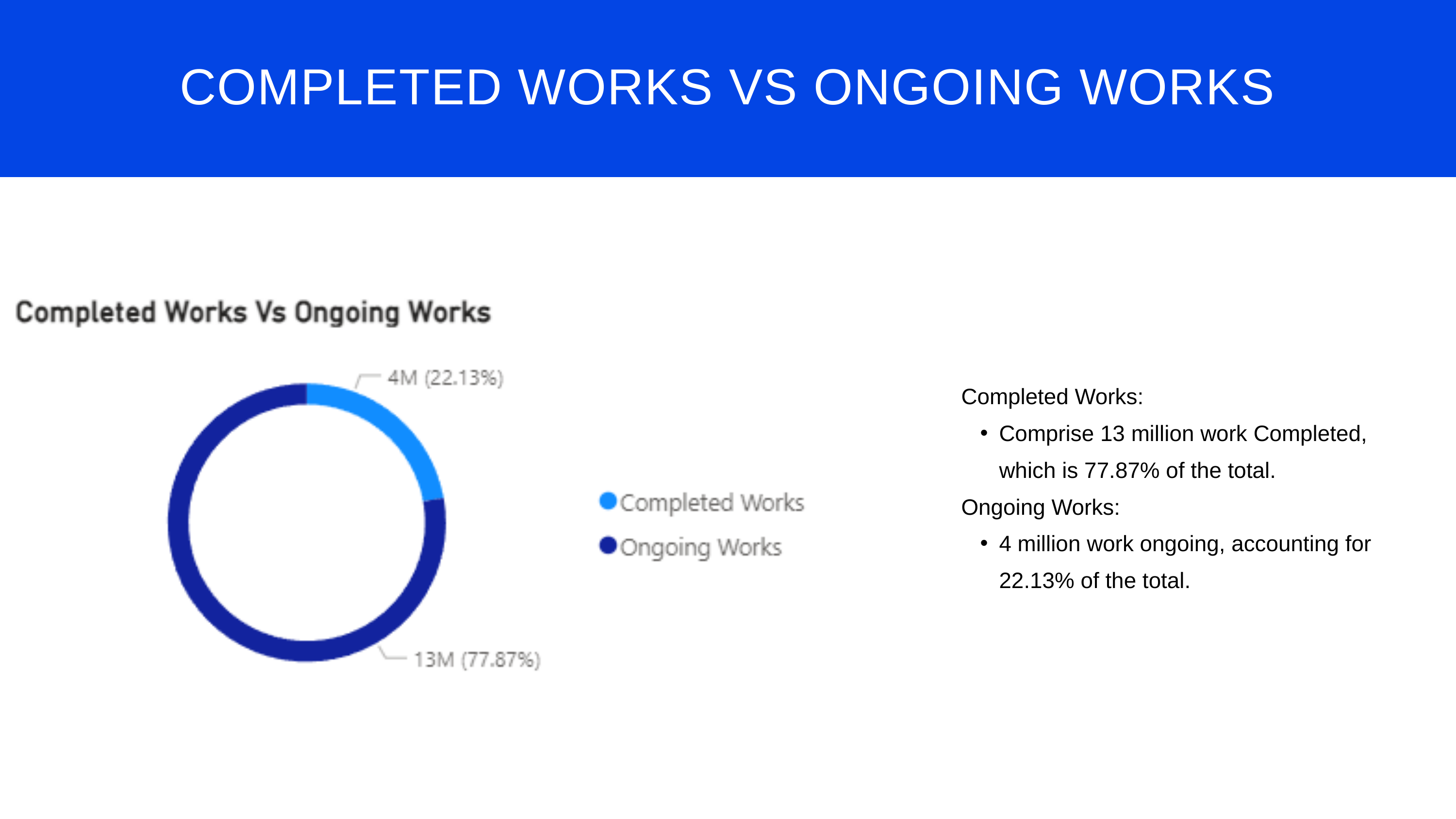

COMPLETED WORKS VS ONGOING WORKS

Completed Works:
Comprise 13 million work Completed, which is 77.87% of the total.
Ongoing Works:
4 million work ongoing, accounting for 22.13% of the total.